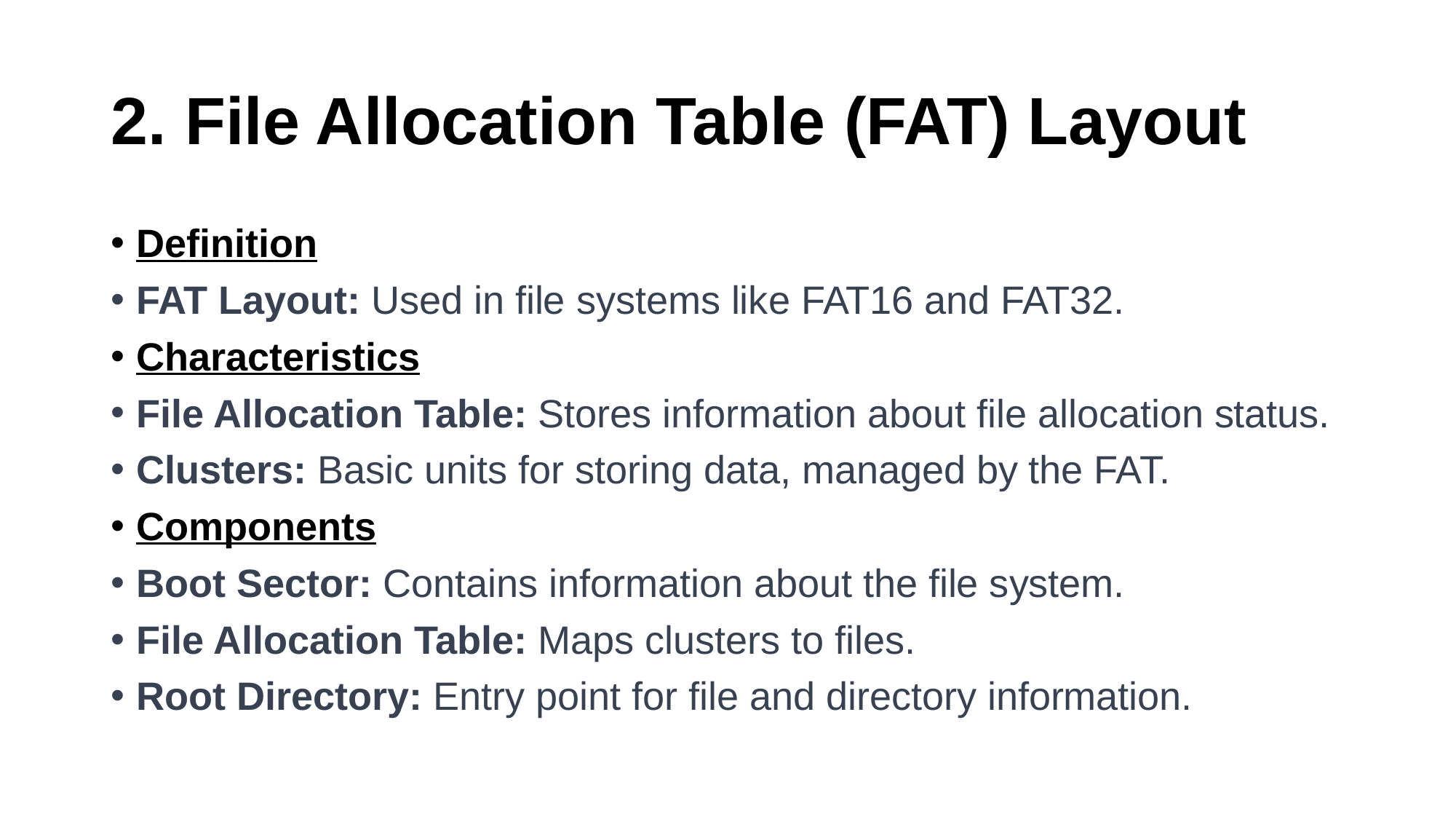

# 2. File Allocation Table (FAT) Layout
Definition
FAT Layout: Used in file systems like FAT16 and FAT32.
Characteristics
File Allocation Table: Stores information about file allocation status.
Clusters: Basic units for storing data, managed by the FAT.
Components
Boot Sector: Contains information about the file system.
File Allocation Table: Maps clusters to files.
Root Directory: Entry point for file and directory information.